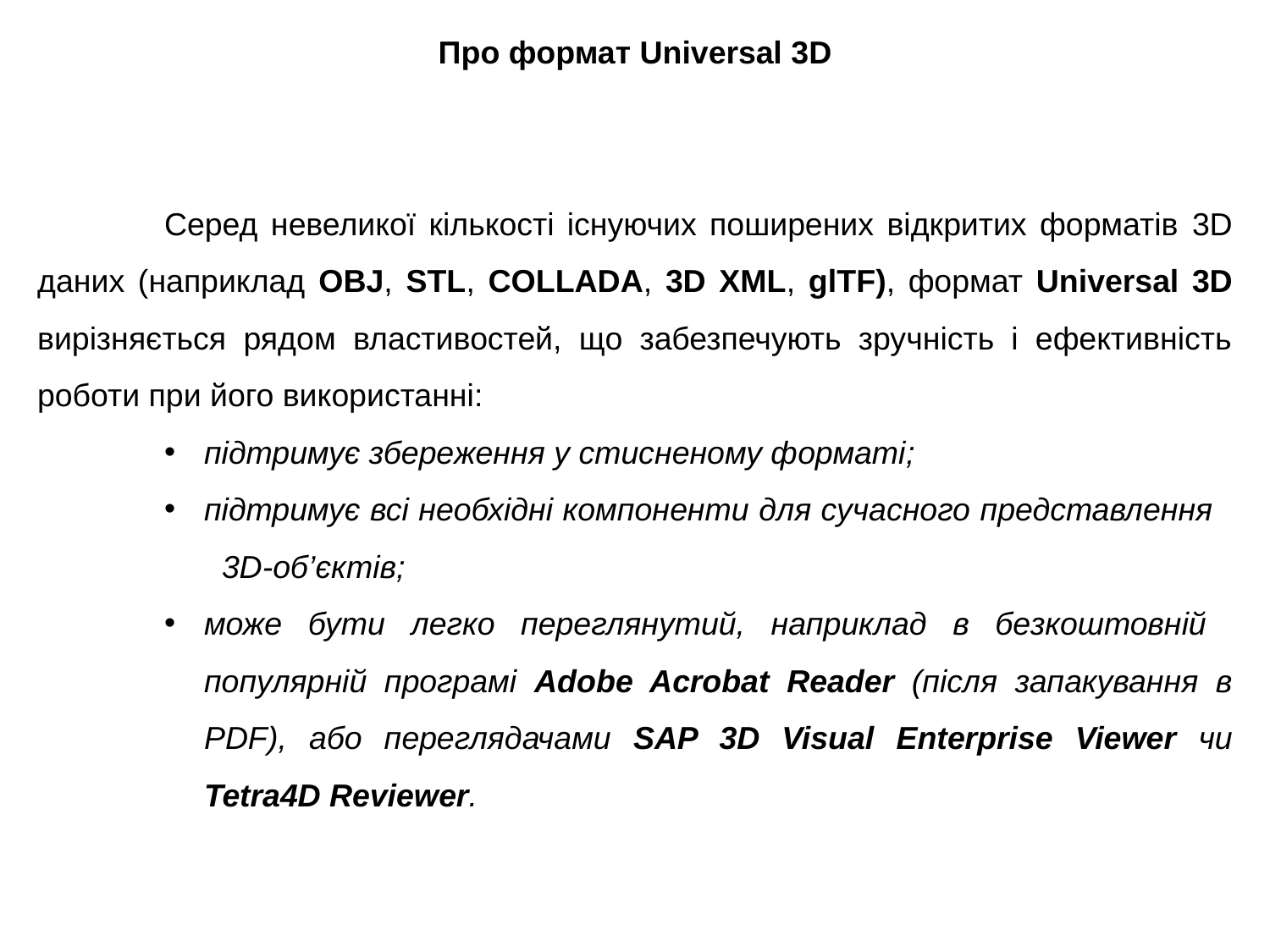

Про формат Universal 3D

	Серед невеликої кількості існуючих поширених відкритих форматів 3D даних (наприклад OBJ, STL, COLLADA, 3D XML, glTF), формат Universal 3D вирізняється рядом властивостей, що забезпечують зручність і ефективність роботи при його використанні:
підтримує збереження у стисненому форматі;
підтримує всі необхідні компоненти для сучасного представлення     3D-об’єктів;
може бути легко переглянутий, наприклад в безкоштовній  популярній програмі Adobe Acrobat Reader (після запакування в PDF), або переглядачами SAP 3D Visual Enterprise Viewer чи Tetra4D Reviewer.